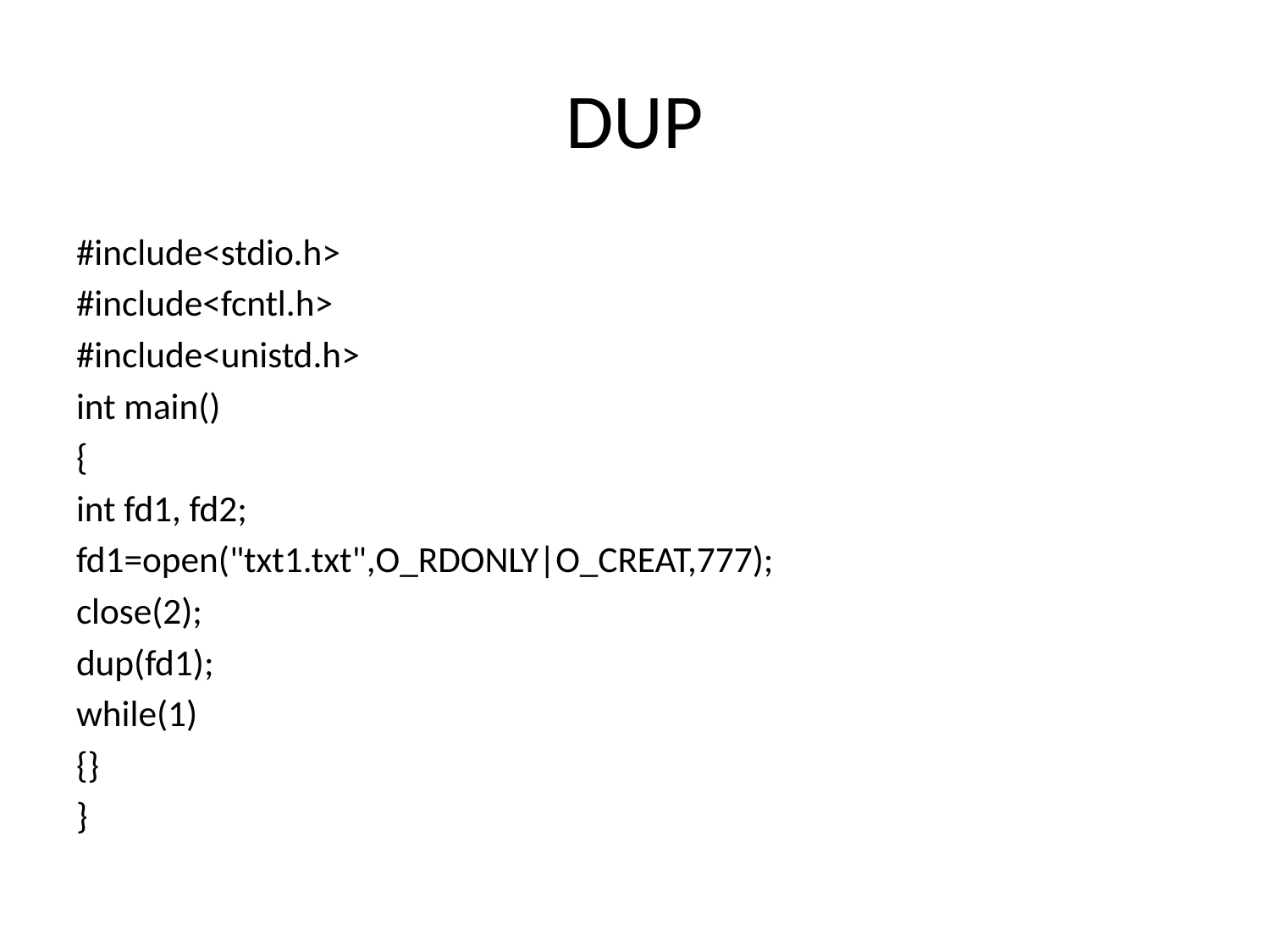

# DUP
#include<stdio.h>
#include<fcntl.h>
#include<unistd.h>
int main()
{
int fd1, fd2;
fd1=open("txt1.txt",O_RDONLY|O_CREAT,777);
close(2);
dup(fd1);
while(1)
{}
}